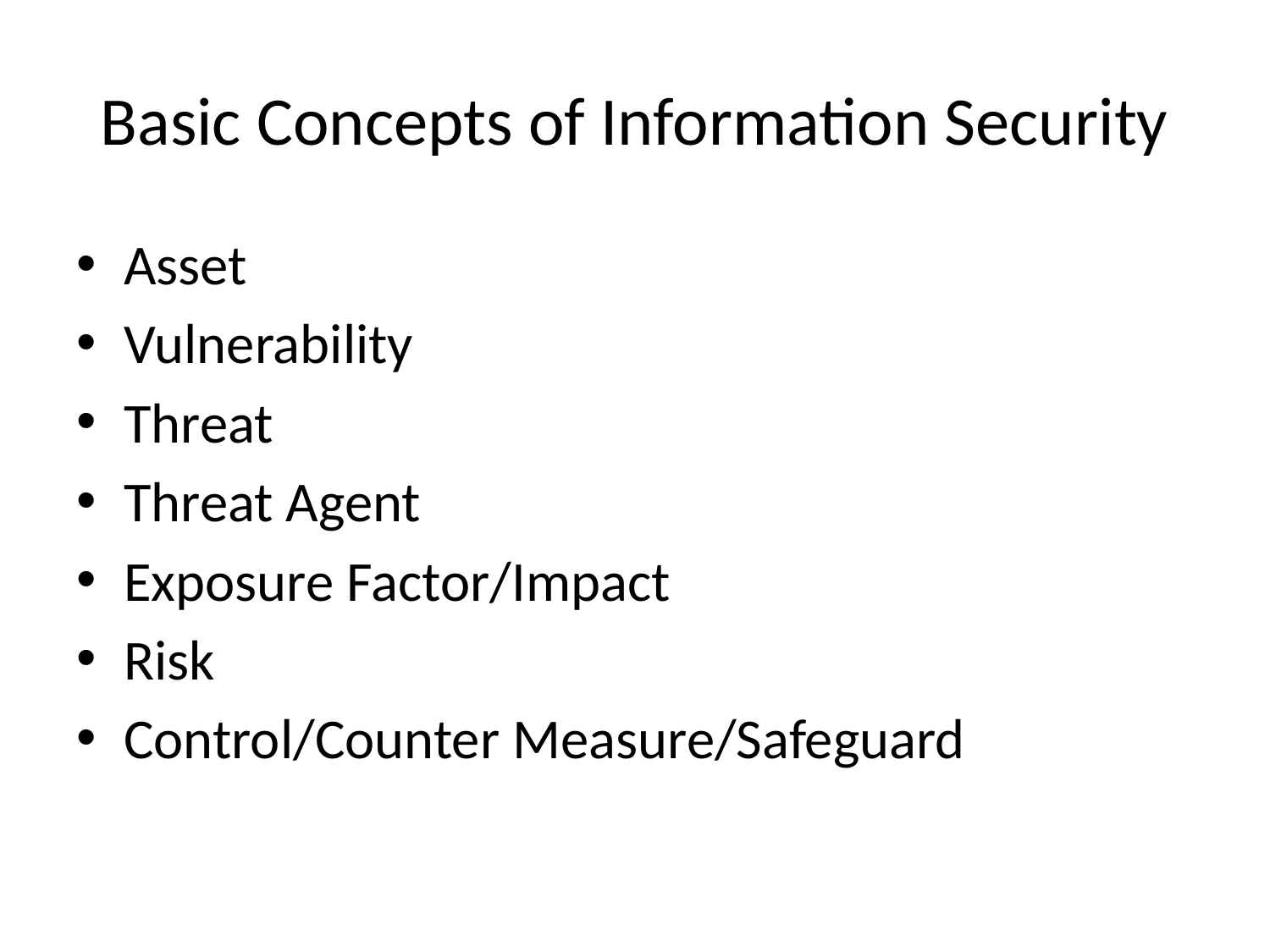

# Basic Concepts of Information Security
Asset
Vulnerability
Threat
Threat Agent
Exposure Factor/Impact
Risk
Control/Counter Measure/Safeguard